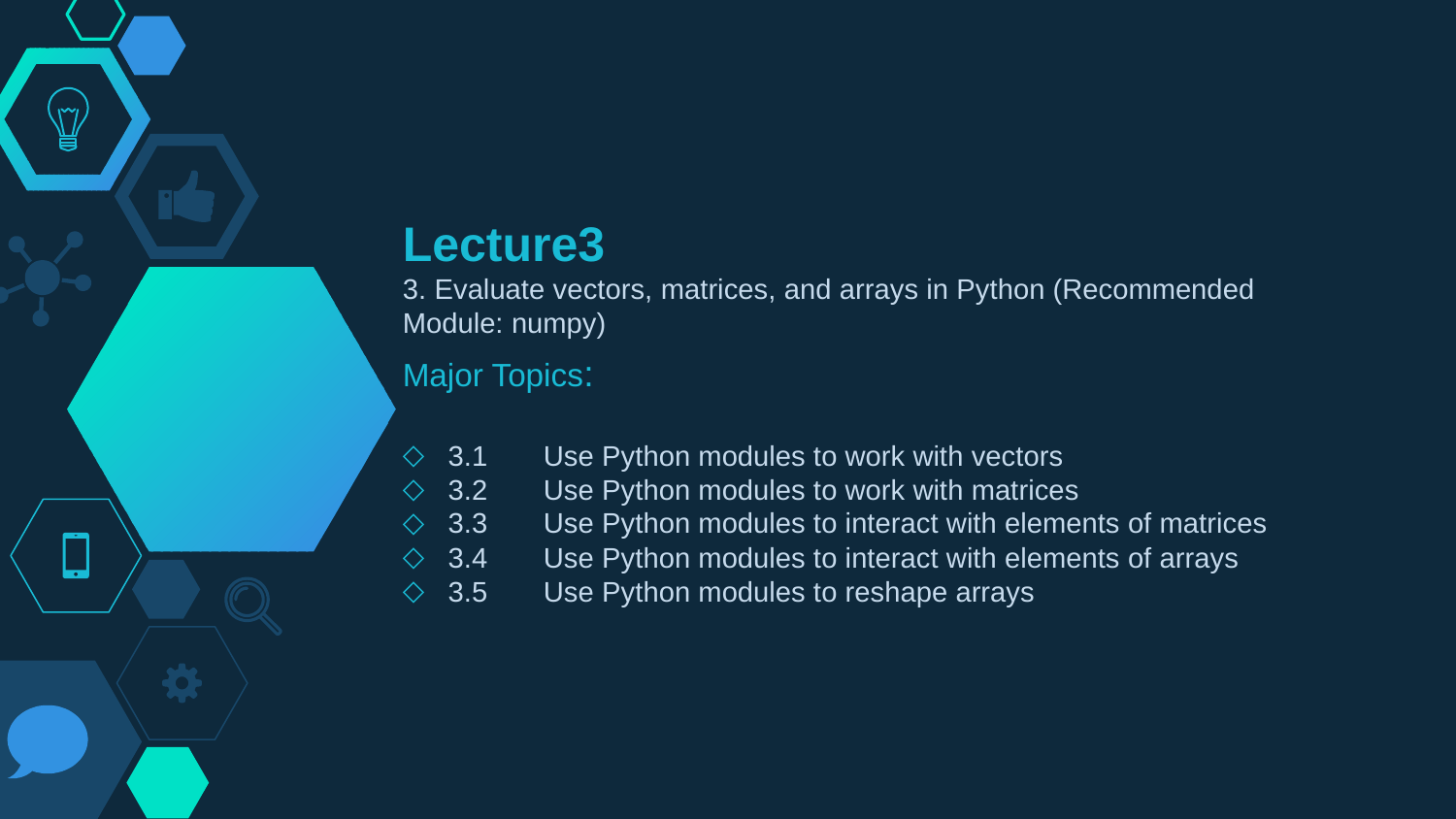

# Lecture3 3. Evaluate vectors, matrices, and arrays in Python (Recommended Module: numpy)
Major Topics:

3.1       Use Python modules to work with vectors
3.2       Use Python modules to work with matrices
3.3       Use Python modules to interact with elements of matrices
3.4       Use Python modules to interact with elements of arrays
3.5       Use Python modules to reshape arrays